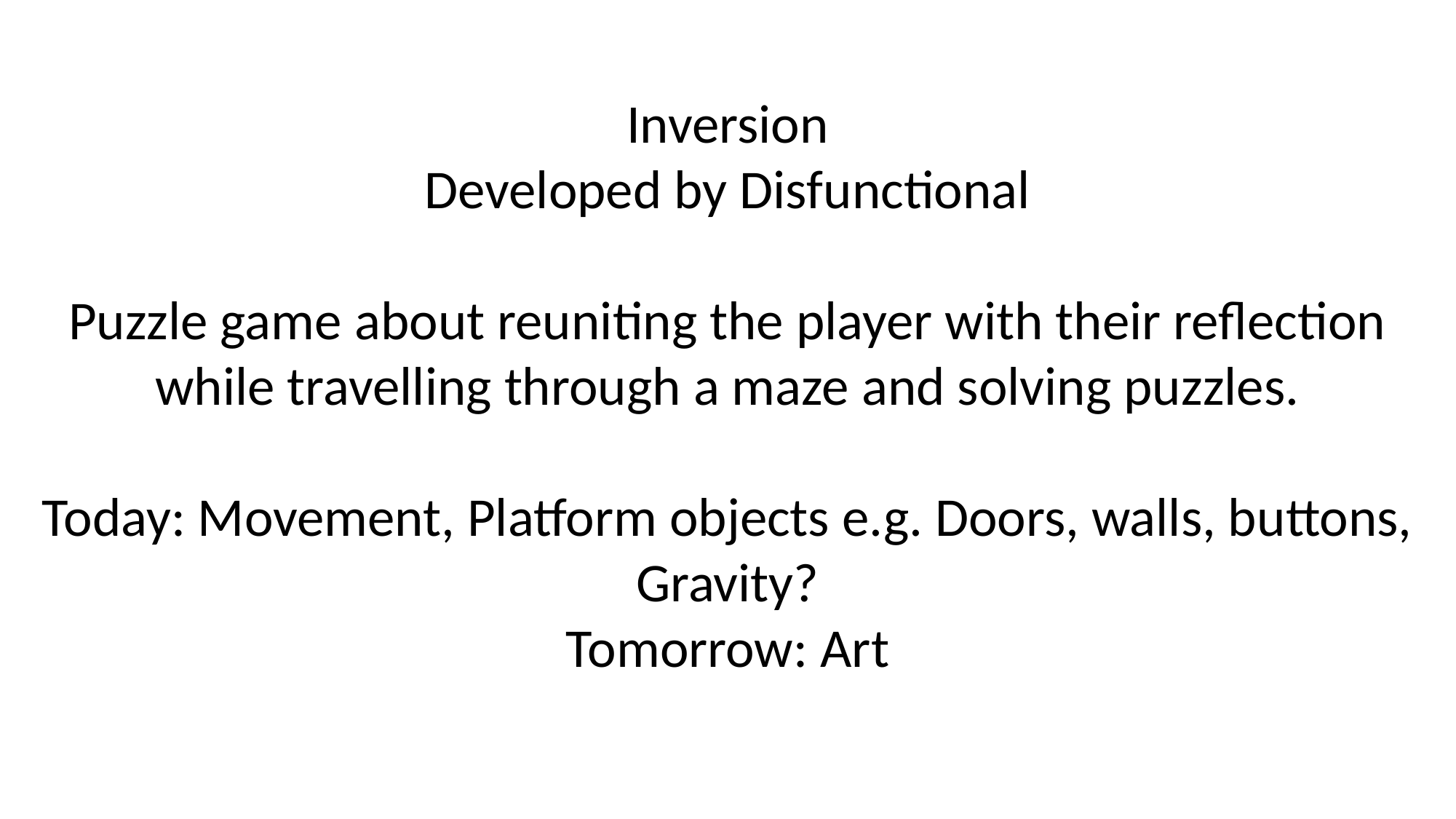

Inversion
Developed by Disfunctional

Puzzle game about reuniting the player with their reflection while travelling through a maze and solving puzzles.

Today: Movement, Platform objects e.g. Doors, walls, buttons, Gravity?
Tomorrow: Art